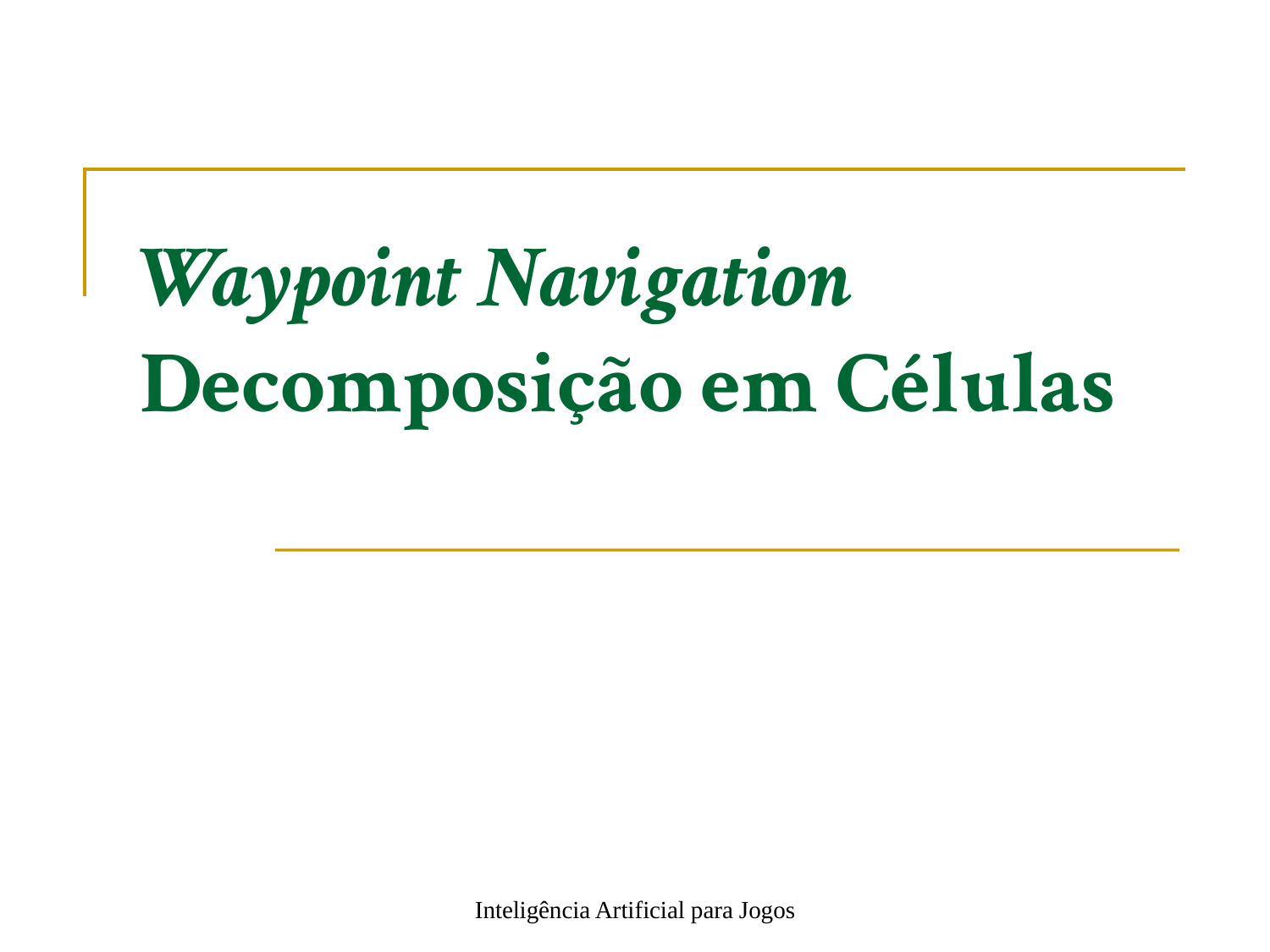

# Waypoint Navigation Decomposição em Células

Inteligência Artificial para Jogos